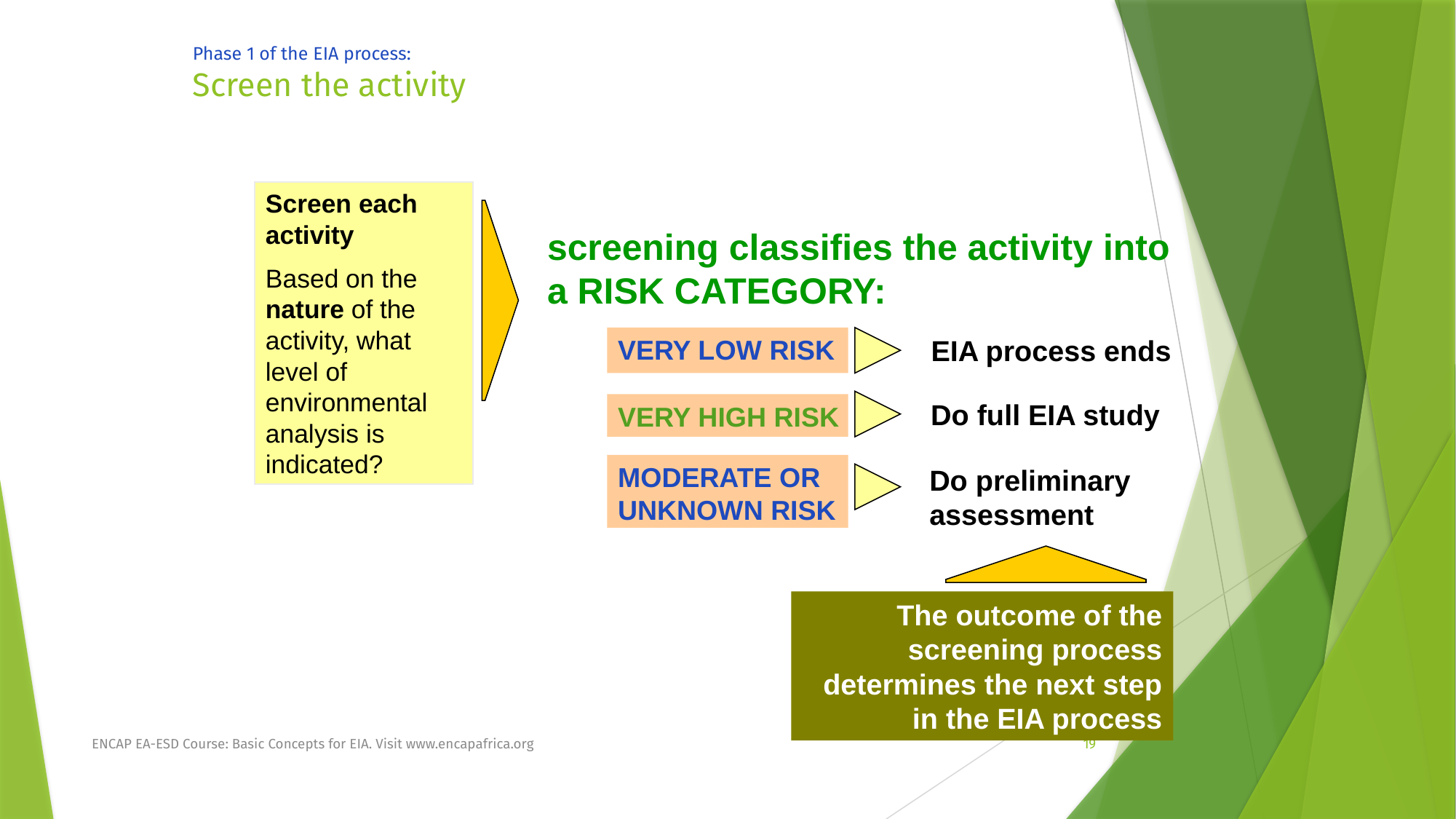

# Phase 1 of the EIA process: Screen the activity
Screen each activity
Based on the nature of the activity, what level of environmental analysis is indicated?

screening classifies the activity into a RISK CATEGORY:
VERY LOW RISK

EIA process ends

Do full EIA study
VERY HIGH RISK
MODERATE OR UNKNOWN RISK
Do preliminary assessment

The outcome of the screening process determines the next step in the EIA process
ENCAP EA-ESD Course: Basic Concepts for EIA. Visit www.encapafrica.org
19